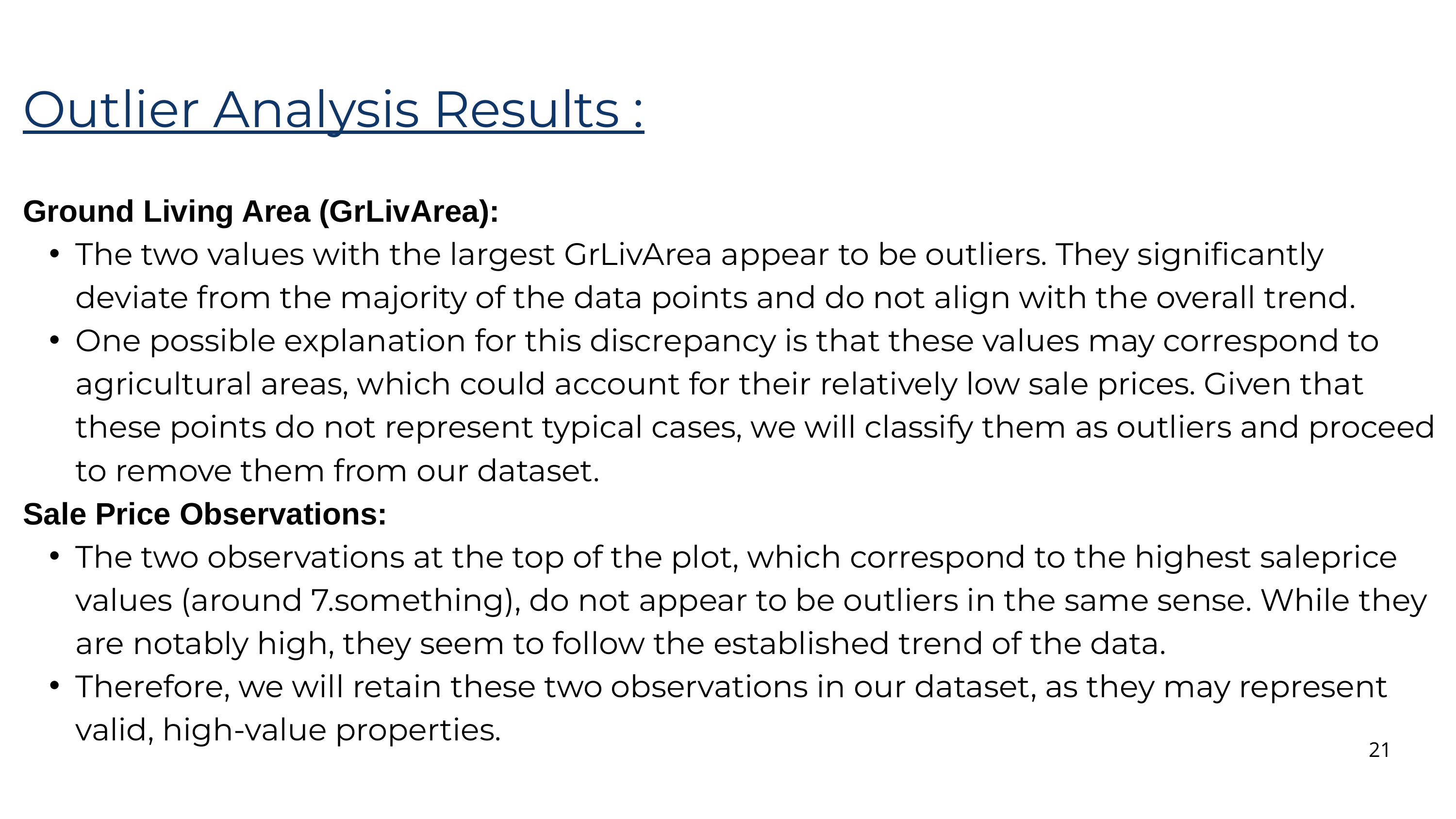

Outlier Analysis Results :

Ground Living Area (GrLivArea):
The two values with the largest GrLivArea appear to be outliers. They significantly deviate from the majority of the data points and do not align with the overall trend.
One possible explanation for this discrepancy is that these values may correspond to agricultural areas, which could account for their relatively low sale prices. Given that these points do not represent typical cases, we will classify them as outliers and proceed to remove them from our dataset.
Sale Price Observations:
The two observations at the top of the plot, which correspond to the highest saleprice values (around 7.something), do not appear to be outliers in the same sense. While they are notably high, they seem to follow the established trend of the data.
Therefore, we will retain these two observations in our dataset, as they may represent valid, high-value properties.

21